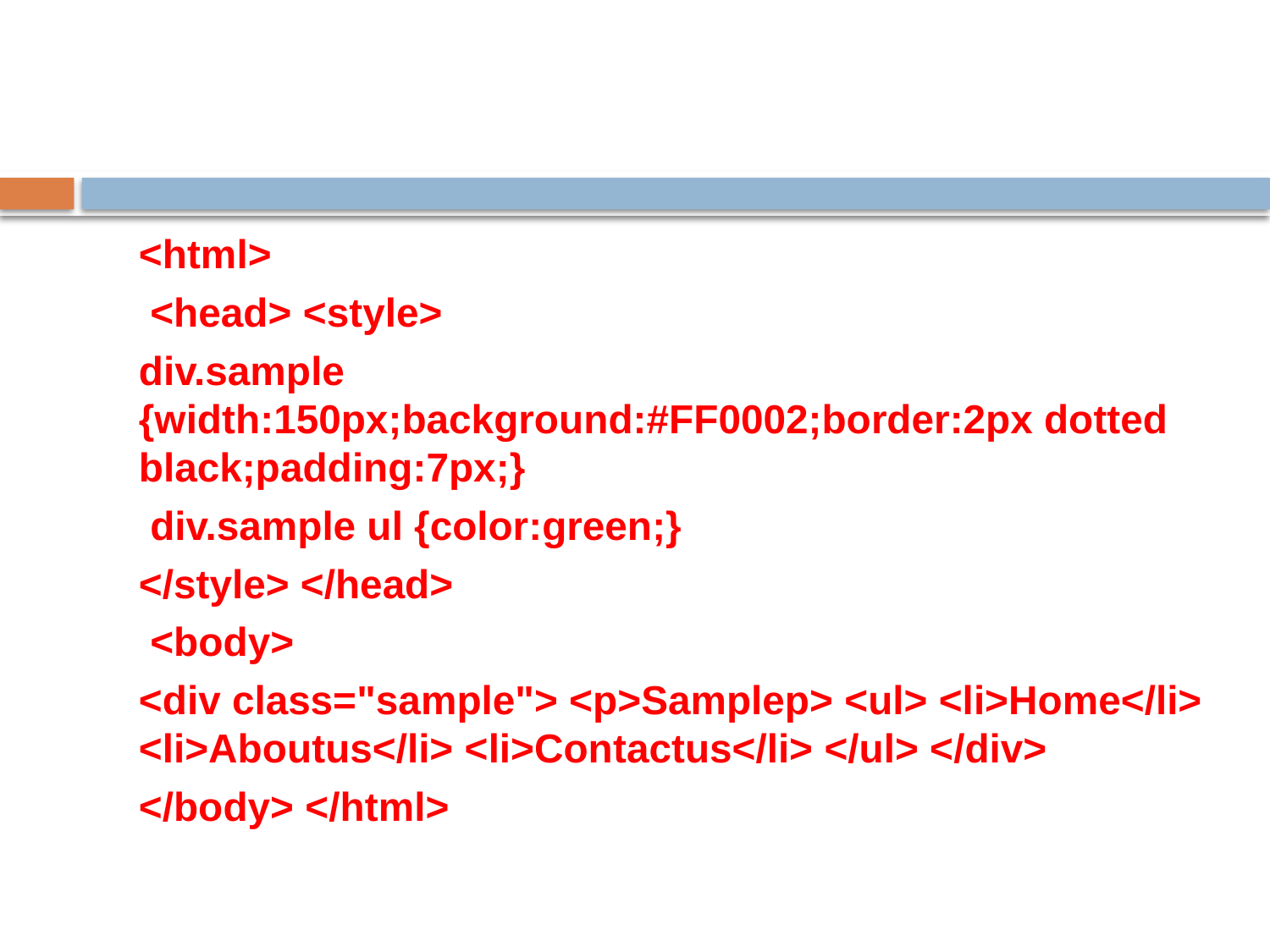

<html>
	 <head> <style>
	div.sample {width:150px;background:#FF0002;border:2px dotted black;padding:7px;}
	 div.sample ul {color:green;}
	</style> </head>
	 <body>
	<div class="sample"> <p>Samplep> <ul> <li>Home</li> <li>Aboutus</li> <li>Contactus</li> </ul> </div>
	</body> </html>